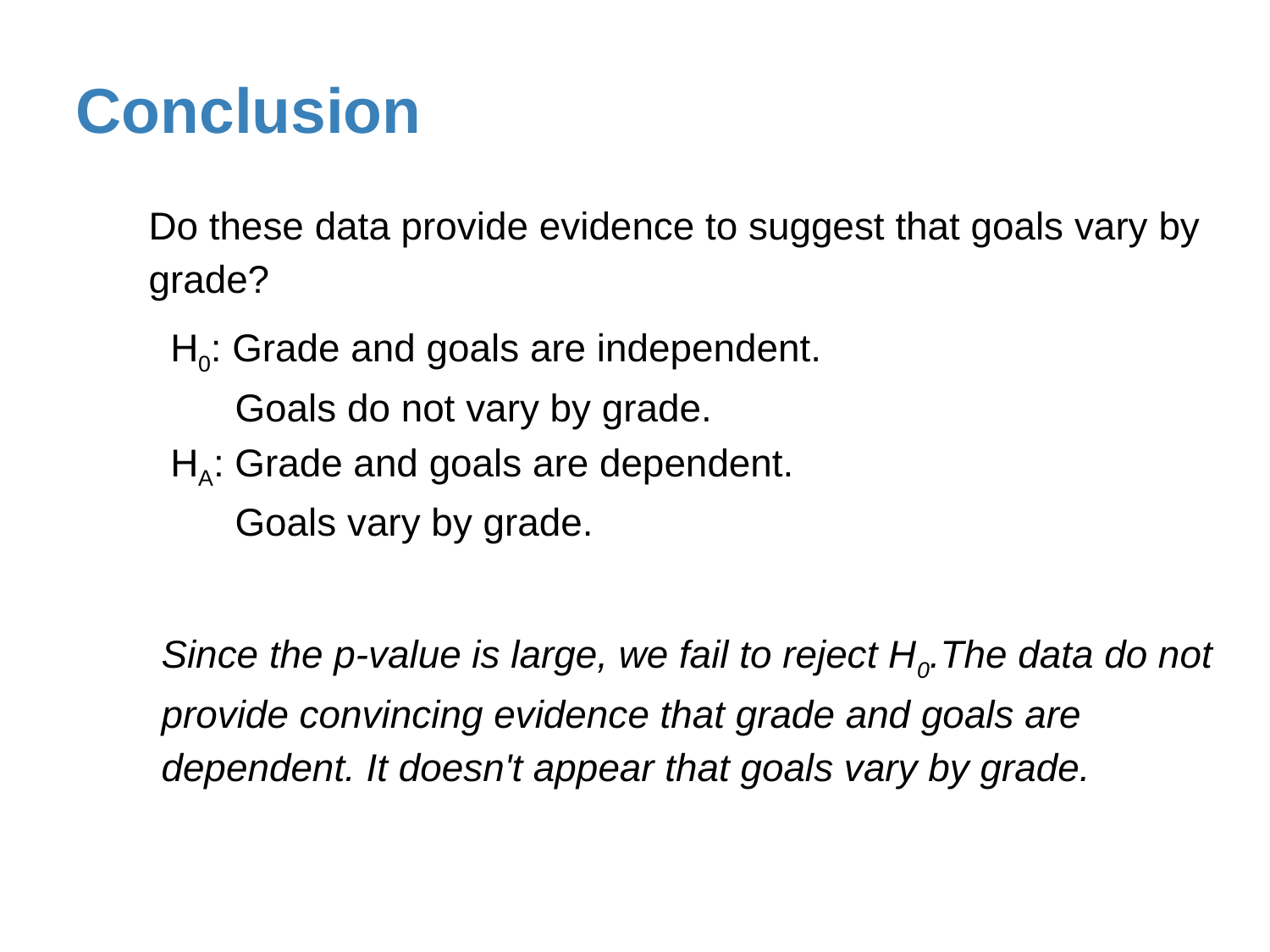

Conclusion
Do these data provide evidence to suggest that goals vary by grade?

  H0: Grade and goals are independent.
        Goals do not vary by grade.
  HA: Grade and goals are dependent.
        Goals vary by grade.
Since the p-value is large, we fail to reject H0.The data do not provide convincing evidence that grade and goals are dependent. It doesn't appear that goals vary by grade.